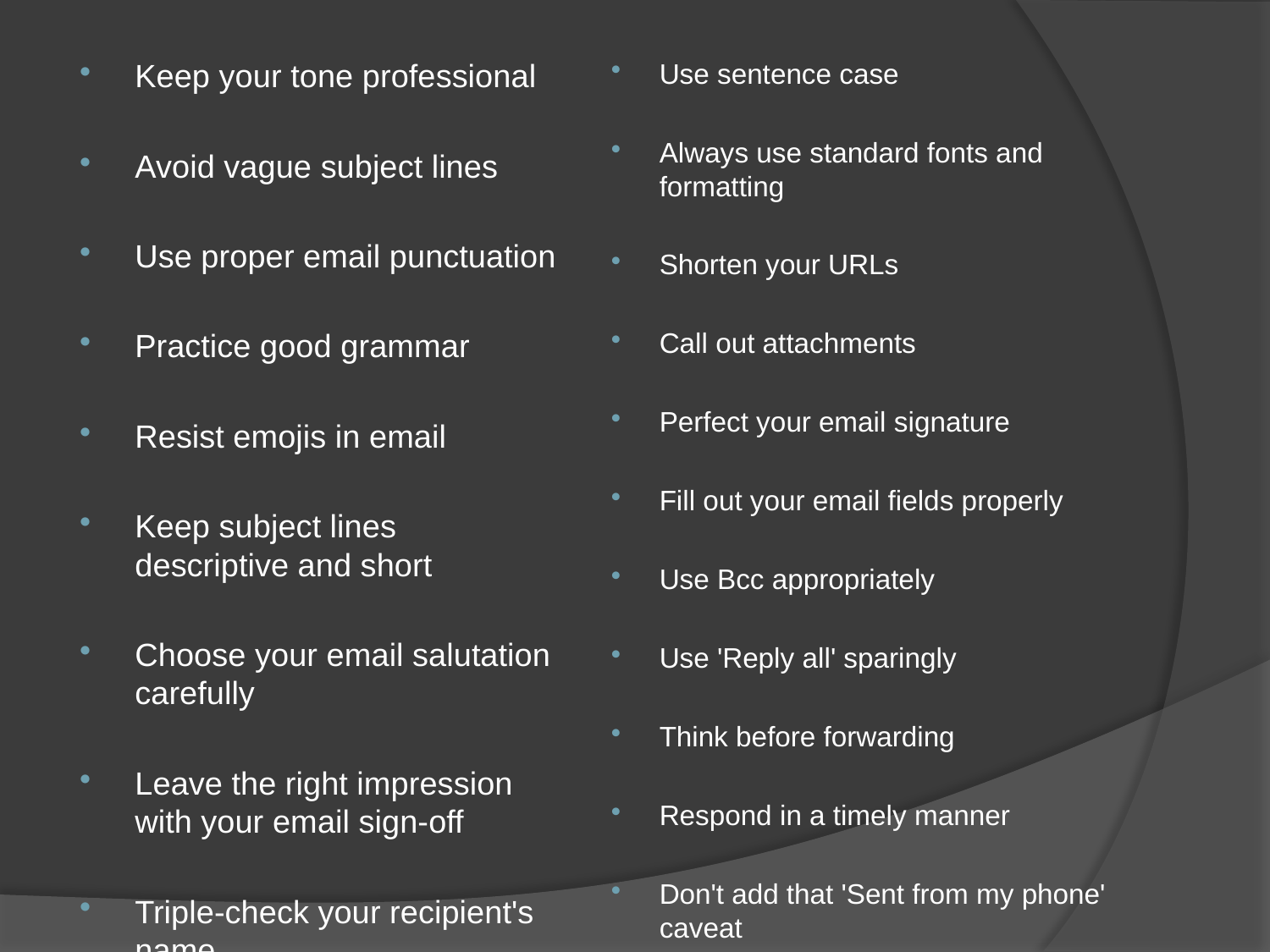

Keep your tone professional

Avoid vague subject lines

Use proper email punctuation

Practice good grammar

Resist emojis in email

Keep subject lines descriptive and short

Choose your email salutation carefully

Leave the right impression with your email sign-off

Triple-check your recipient's name

Use sentence case

Always use standard fonts and formatting

Shorten your URLs

Call out attachments

Perfect your email signature

Fill out your email fields properly

Use Bcc appropriately

Use 'Reply all' sparingly

Think before forwarding

Respond in a timely manner

Don't add that 'Sent from my phone' caveat